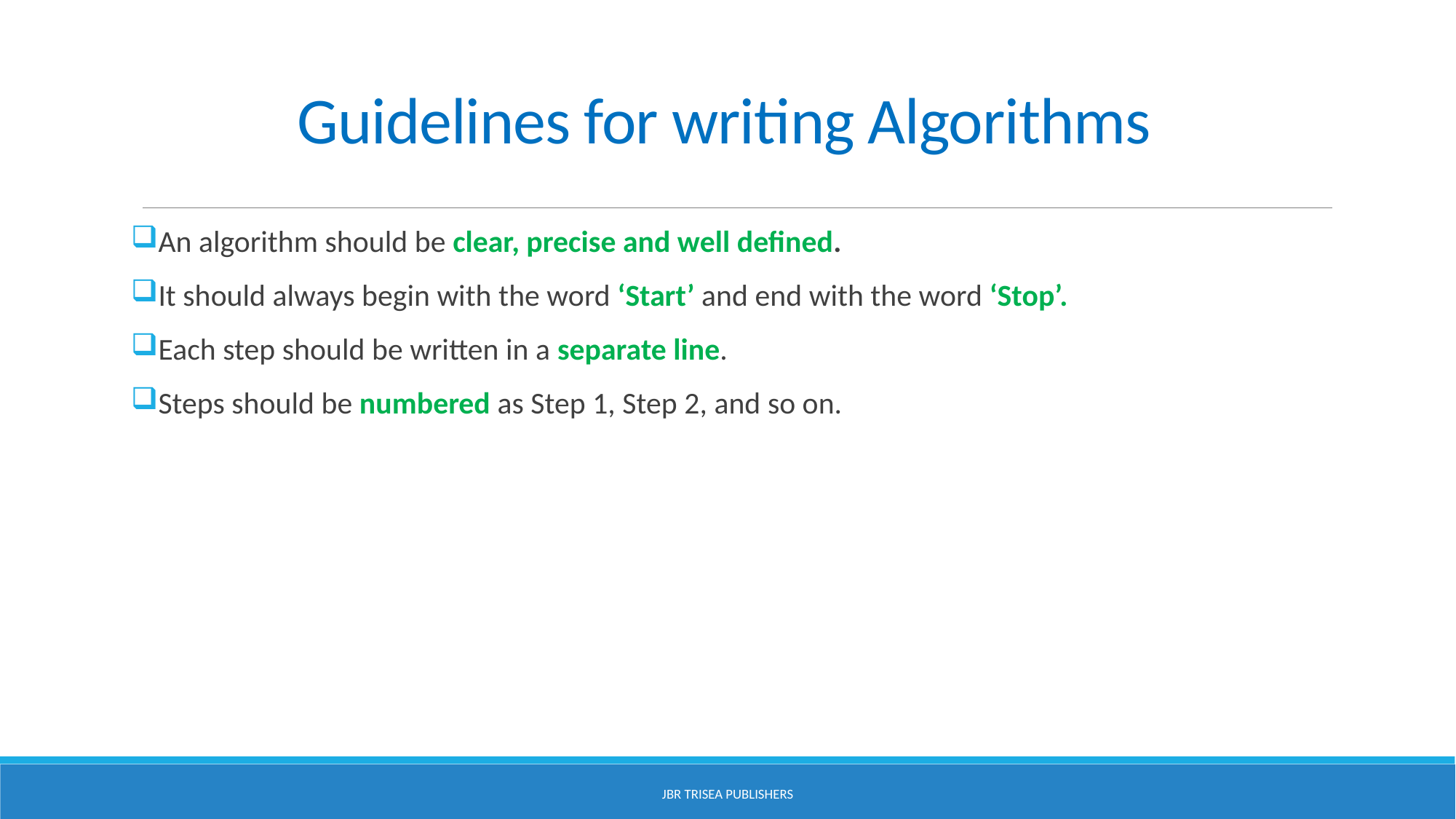

# Guidelines for writing Algorithms
An algorithm should be clear, precise and well defined.
It should always begin with the word ‘Start’ and end with the word ‘Stop’.
Each step should be written in a separate line.
Steps should be numbered as Step 1, Step 2, and so on.

JBR Trisea Publishers